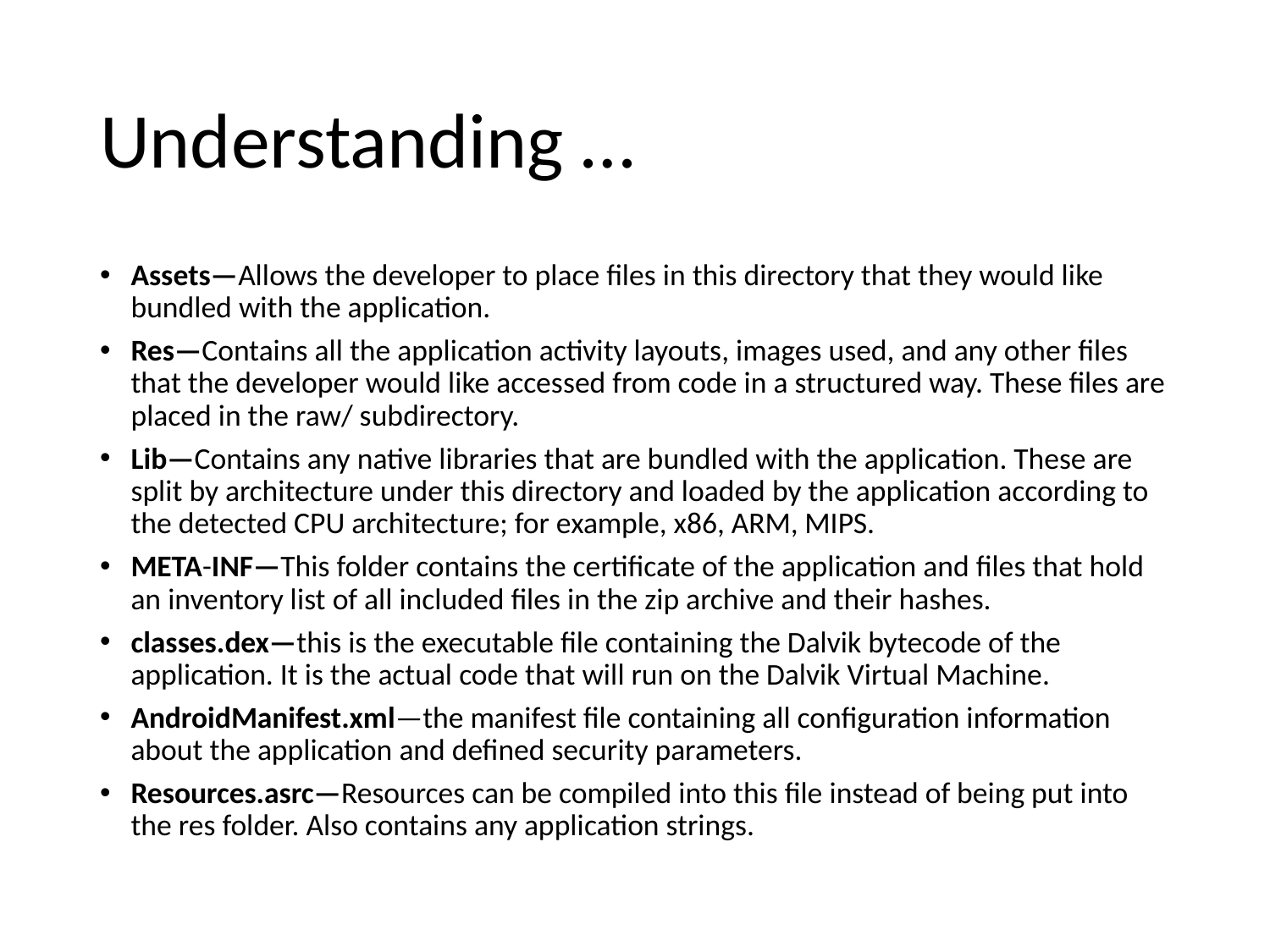

# Understanding …
Assets—Allows the developer to place files in this directory that they would like bundled with the application.
Res—Contains all the application activity layouts, images used, and any other files that the developer would like accessed from code in a structured way. These files are placed in the raw/ subdirectory.
Lib—Contains any native libraries that are bundled with the application. These are split by architecture under this directory and loaded by the application according to the detected CPU architecture; for example, x86, ARM, MIPS.
META-INF—This folder contains the certificate of the application and files that hold an inventory list of all included files in the zip archive and their hashes.
classes.dex—this is the executable file containing the Dalvik bytecode of the application. It is the actual code that will run on the Dalvik Virtual Machine.
AndroidManifest.xml—the manifest file containing all configuration information about the application and defined security parameters.
Resources.asrc—Resources can be compiled into this file instead of being put into the res folder. Also contains any application strings.